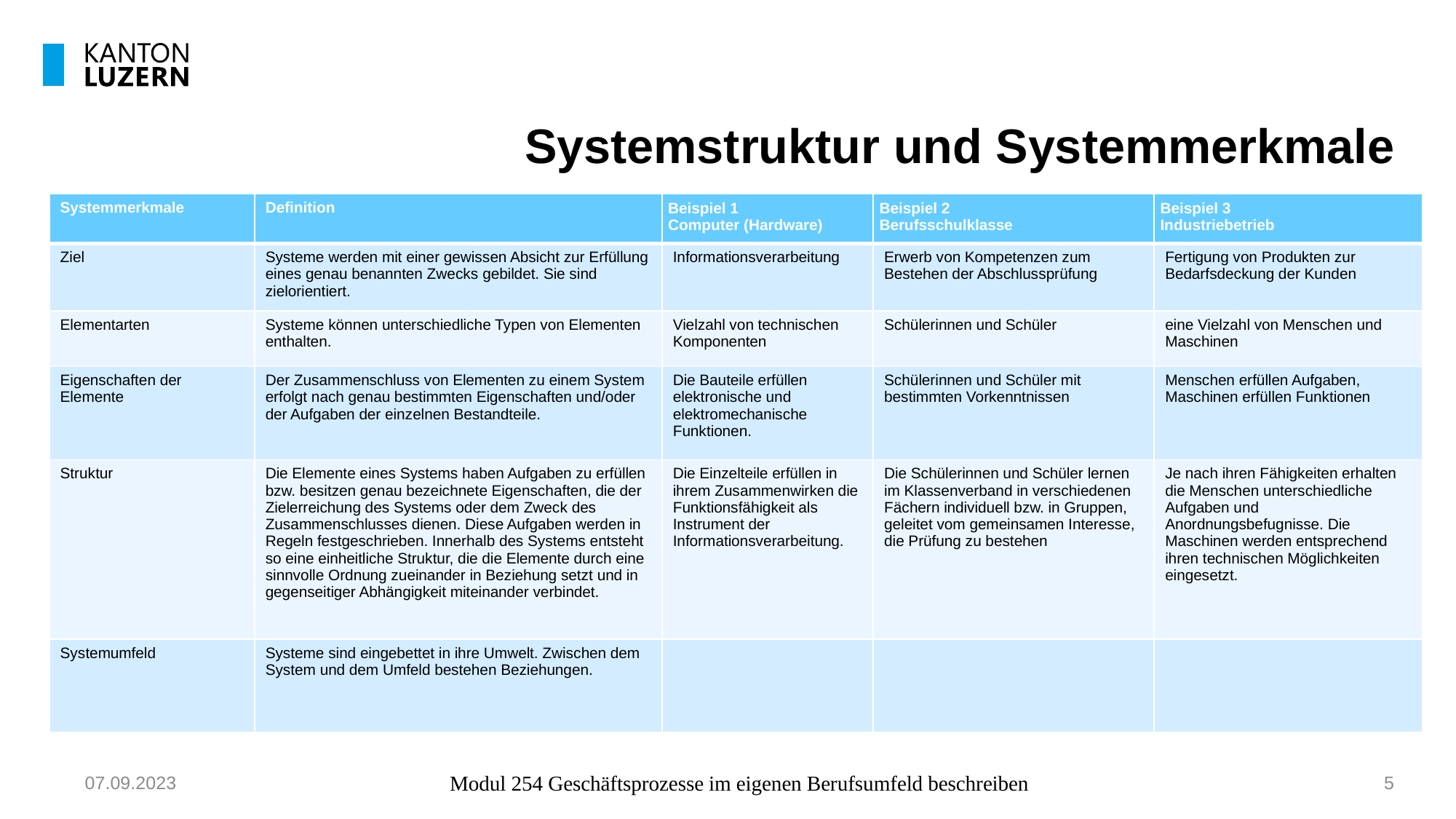

# Systemstruktur und Systemmerkmale
| Systemmerkmale | Definition | Beispiel 1 Computer (Hardware) | Beispiel 2 Berufsschulklasse | Beispiel 3 Industriebetrieb |
| --- | --- | --- | --- | --- |
| Ziel | Systeme werden mit einer gewissen Absicht zur Erfüllung eines genau benannten Zwecks gebildet. Sie sind zielorientiert. | Informationsverarbeitung | Erwerb von Kompetenzen zum Bestehen der Abschlussprüfung | Fertigung von Produkten zur Bedarfsdeckung der Kunden |
| Elementarten | Systeme können unterschiedliche Typen von Elementen enthalten. | Vielzahl von technischen Komponenten | Schülerinnen und Schüler | eine Vielzahl von Menschen und Maschinen |
| Eigenschaften der Elemente | Der Zusammenschluss von Elementen zu einem System erfolgt nach genau bestimmten Eigenschaften und/oder der Aufgaben der einzelnen Bestandteile. | Die Bauteile erfüllen elektronische und elektromechanische Funktionen. | Schülerinnen und Schüler mit bestimmten Vorkenntnissen | Menschen erfüllen Aufgaben, Maschinen erfüllen Funktionen |
| Struktur | Die Elemente eines Systems haben Aufgaben zu erfüllen bzw. besitzen genau bezeichnete Eigenschaften, die der Zielerreichung des Systems oder dem Zweck des Zusammenschlusses dienen. Diese Aufgaben werden in Regeln festgeschrieben. Innerhalb des Systems entsteht so eine einheitliche Struktur, die die Elemente durch eine sinnvolle Ordnung zueinander in Beziehung setzt und in gegenseitiger Abhängigkeit miteinander verbindet. | Die Einzelteile erfüllen in ihrem Zusammenwirken die Funktionsfähigkeit als Instrument der Informationsverarbeitung. | Die Schülerinnen und Schüler lernen im Klassenverband in verschiedenen Fächern individuell bzw. in Gruppen, geleitet vom gemeinsamen Interesse, die Prüfung zu bestehen | Je nach ihren Fähigkeiten erhalten die Menschen unterschiedliche Aufgaben und Anordnungsbefugnisse. Die Maschinen werden entsprechend ihren technischen Möglichkeiten eingesetzt. |
| Systemumfeld | Systeme sind eingebettet in ihre Umwelt. Zwischen dem System und dem Umfeld bestehen Beziehungen. |  |  |  |
07.09.2023
Modul 254 Geschäftsprozesse im eigenen Berufsumfeld beschreiben
5